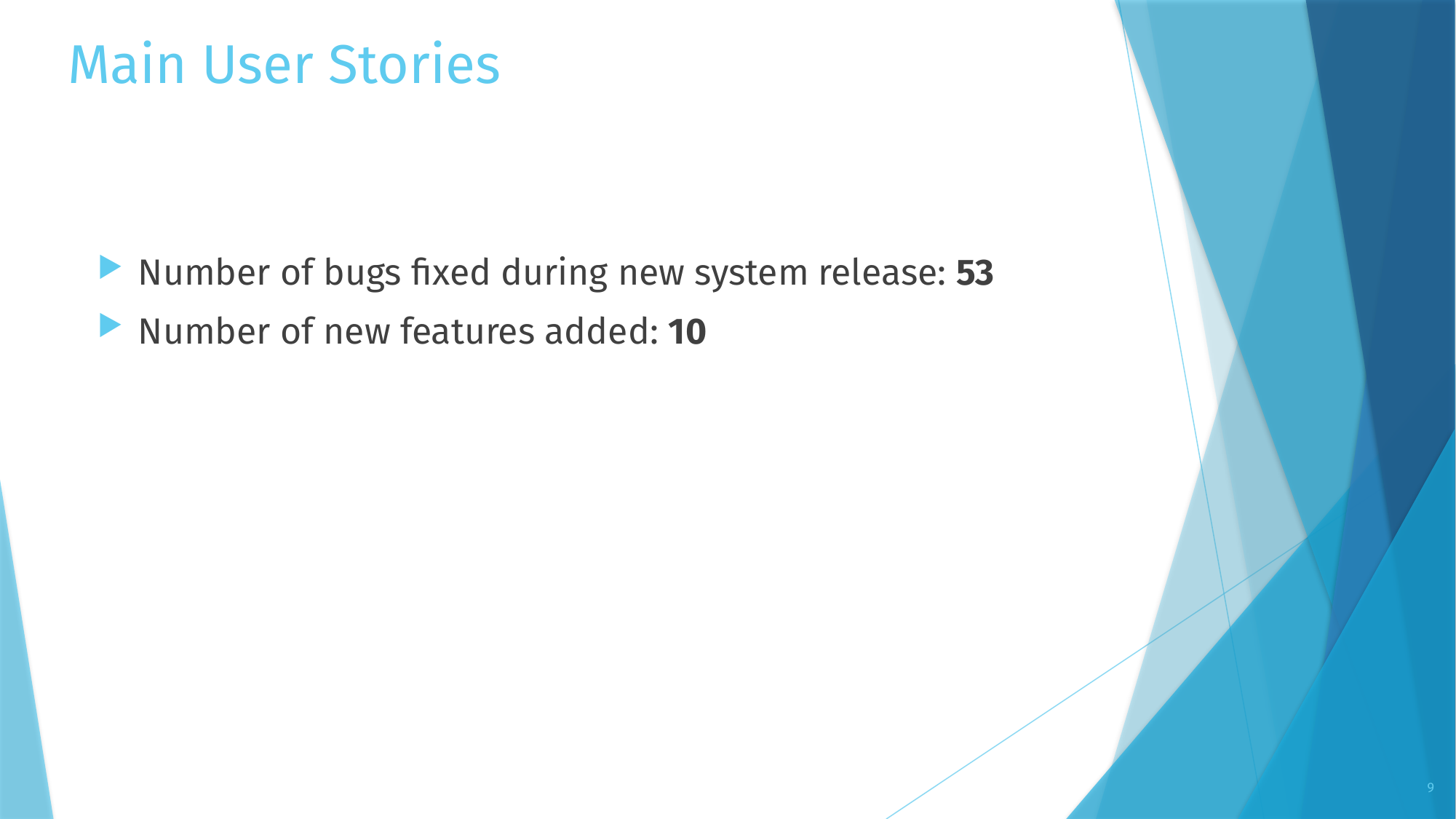

# Main User Stories
Number of bugs fixed during new system release: 53
Number of new features added: 10

9